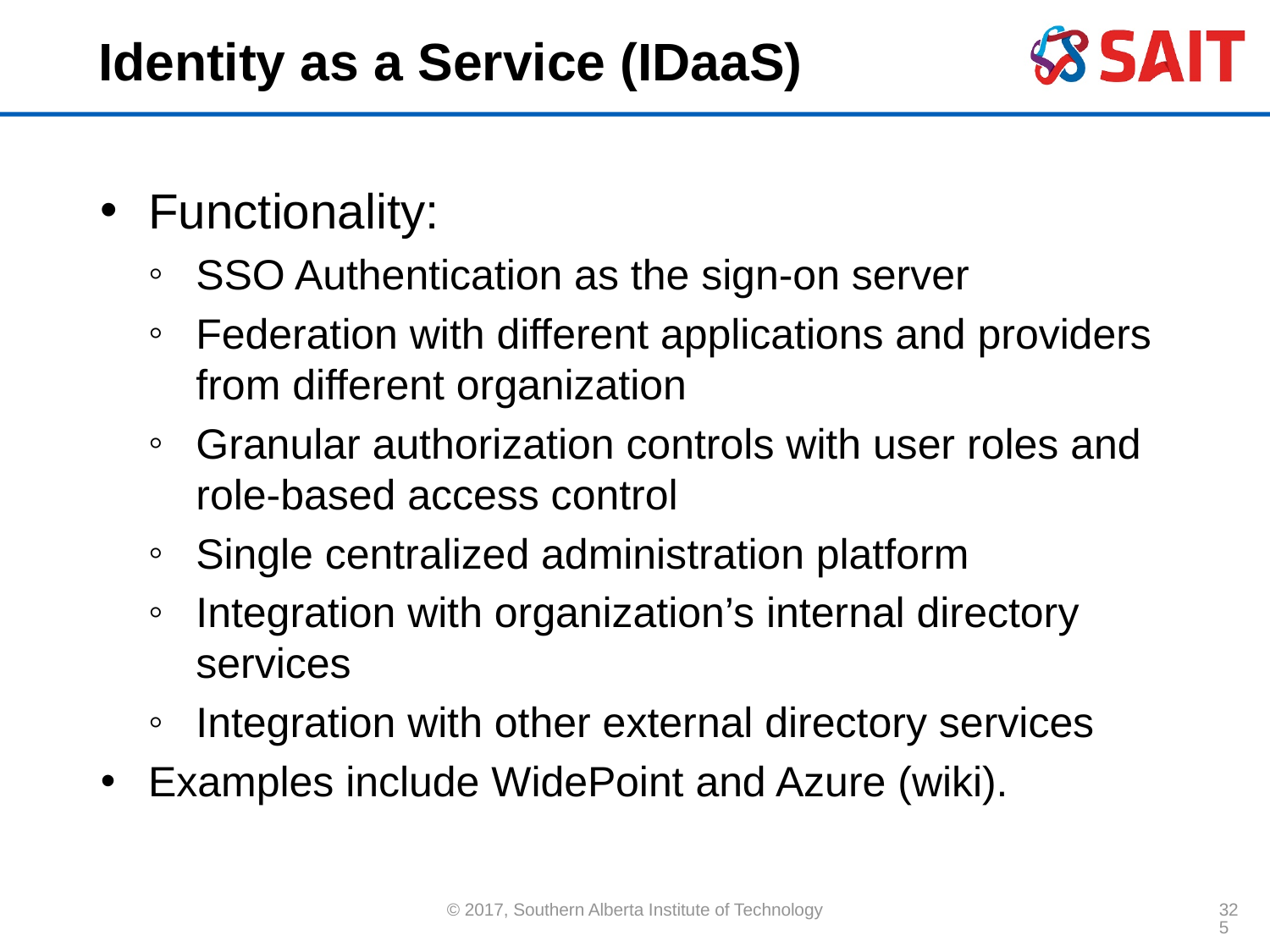

# Identity as a Service (IDaaS)
Functionality:
SSO Authentication as the sign-on server
Federation with different applications and providers from different organization
Granular authorization controls with user roles and role-based access control
Single centralized administration platform
Integration with organization’s internal directory services
Integration with other external directory services
Examples include WidePoint and Azure (wiki).